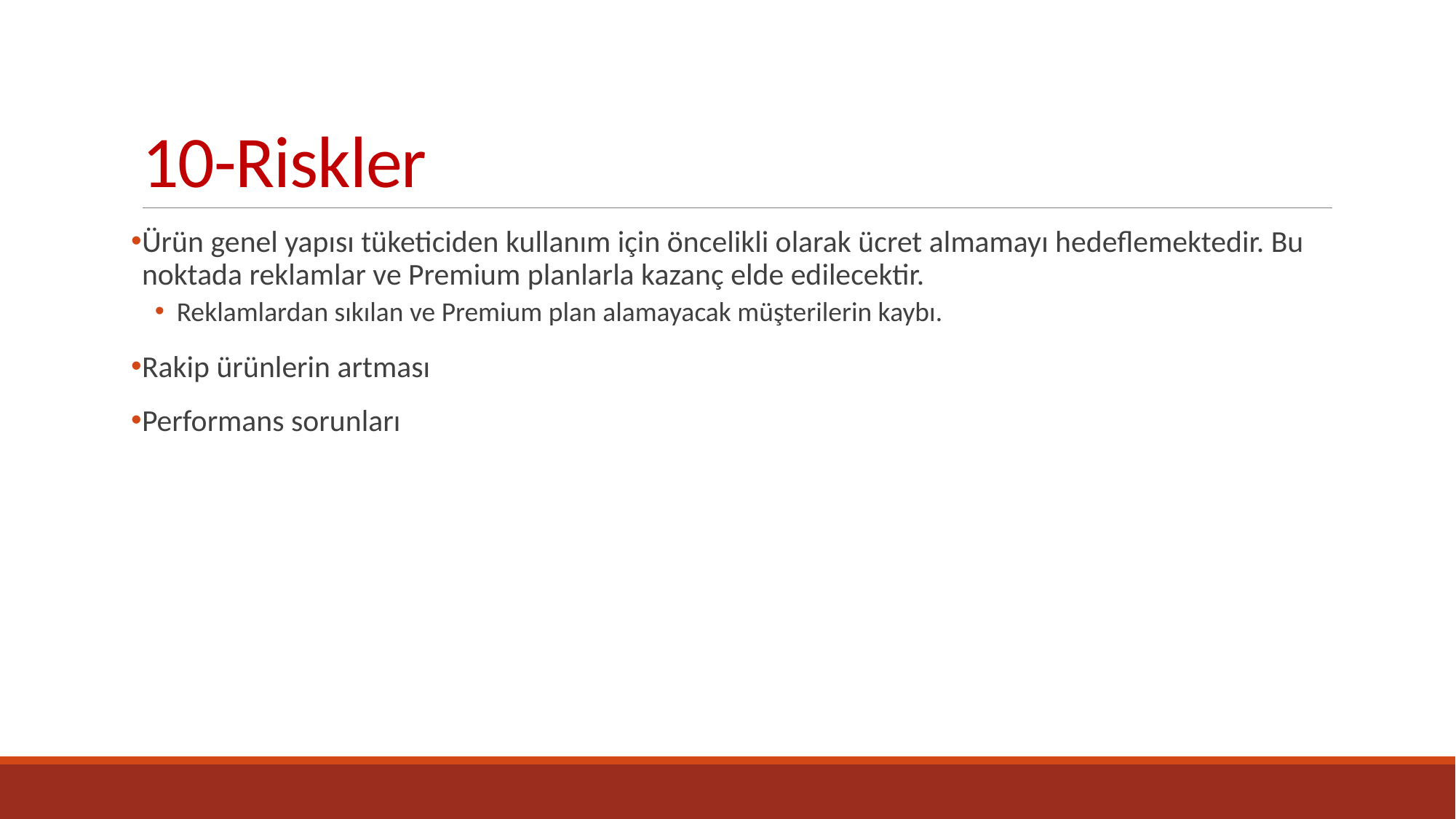

# 10-Riskler
Ürün genel yapısı tüketiciden kullanım için öncelikli olarak ücret almamayı hedeflemektedir. Bu noktada reklamlar ve Premium planlarla kazanç elde edilecektir.
Reklamlardan sıkılan ve Premium plan alamayacak müşterilerin kaybı.
Rakip ürünlerin artması
Performans sorunları